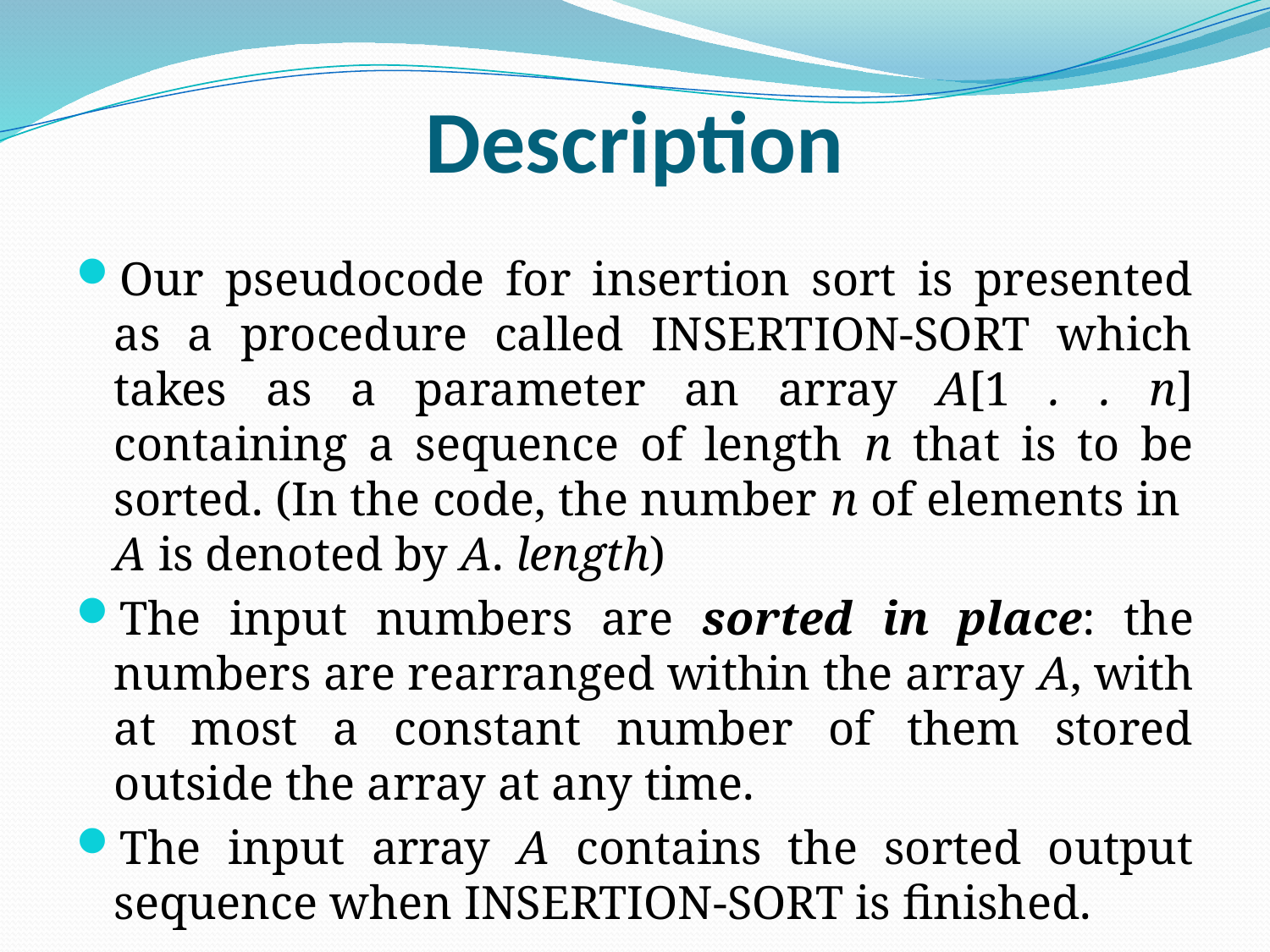

# Description
Our pseudocode for insertion sort is presented as a procedure called INSERTION-SORT which takes as a parameter an array A[1 . . n] containing a sequence of length n that is to be sorted. (In the code, the number n of elements in  A is denoted by A. length)
The input numbers are sorted in place: the numbers are rearranged within the array A, with at most a constant number of them stored outside the array at any time.
The input array A contains the sorted output sequence when INSERTION-SORT is finished.